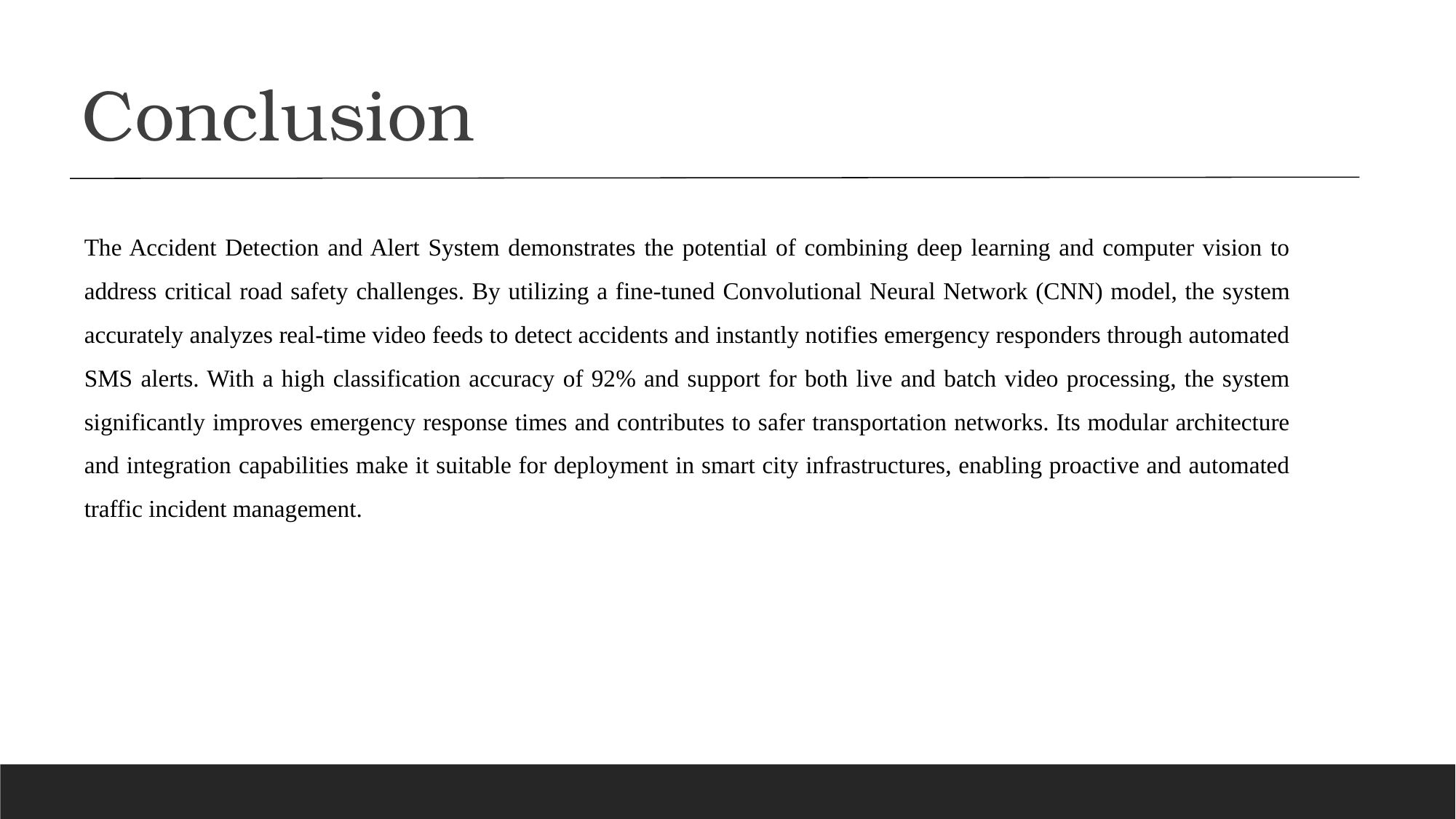

Conclusion
The Accident Detection and Alert System demonstrates the potential of combining deep learning and computer vision to address critical road safety challenges. By utilizing a fine-tuned Convolutional Neural Network (CNN) model, the system accurately analyzes real-time video feeds to detect accidents and instantly notifies emergency responders through automated SMS alerts. With a high classification accuracy of 92% and support for both live and batch video processing, the system significantly improves emergency response times and contributes to safer transportation networks. Its modular architecture and integration capabilities make it suitable for deployment in smart city infrastructures, enabling proactive and automated traffic incident management.